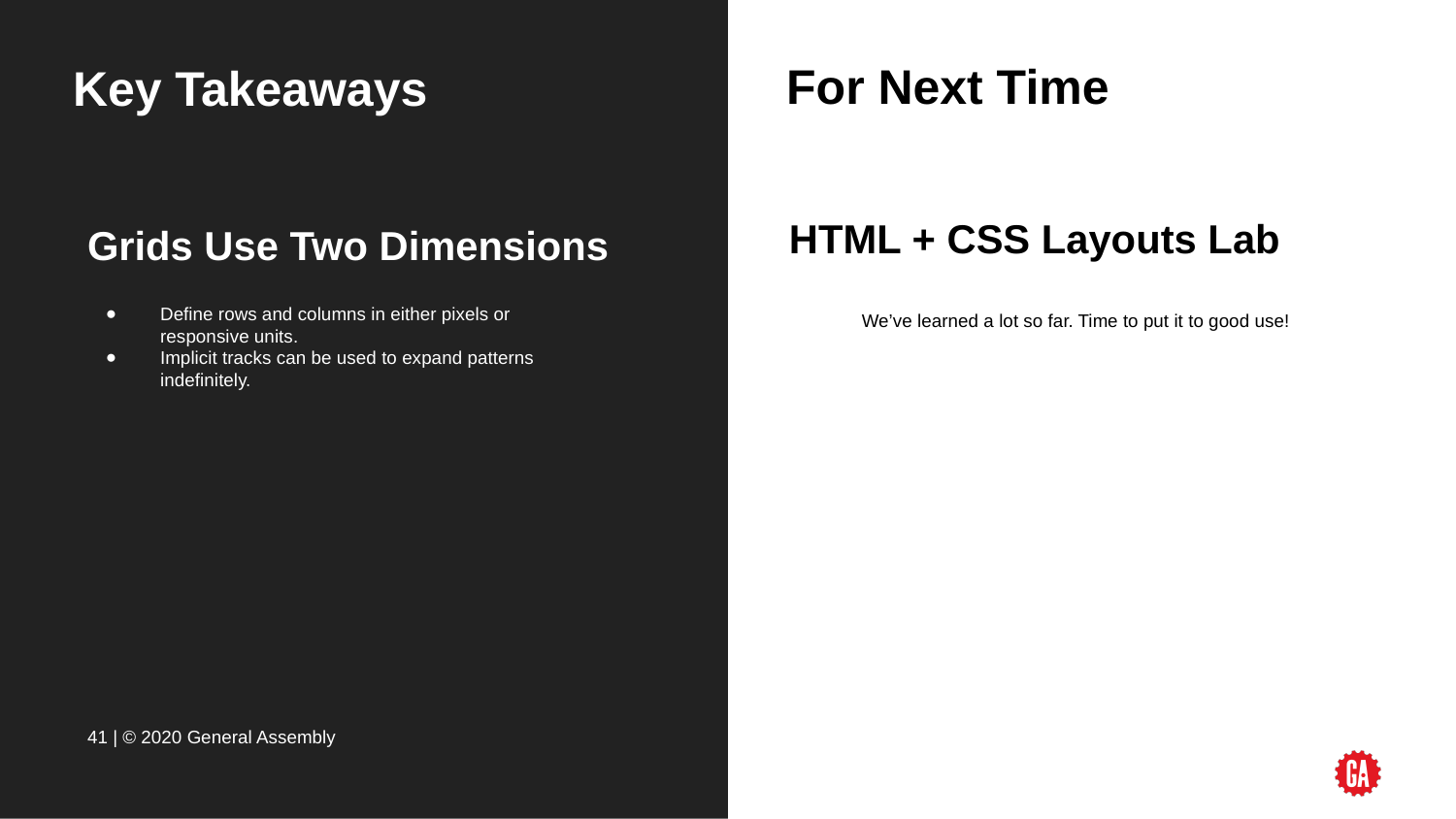

# Key Takeaways
For Next Time
Grids Use Two Dimensions
HTML + CSS Layouts Lab
Define rows and columns in either pixels or responsive units.
Implicit tracks can be used to expand patterns indefinitely.
We’ve learned a lot so far. Time to put it to good use!
41 | © 2020 General Assembly